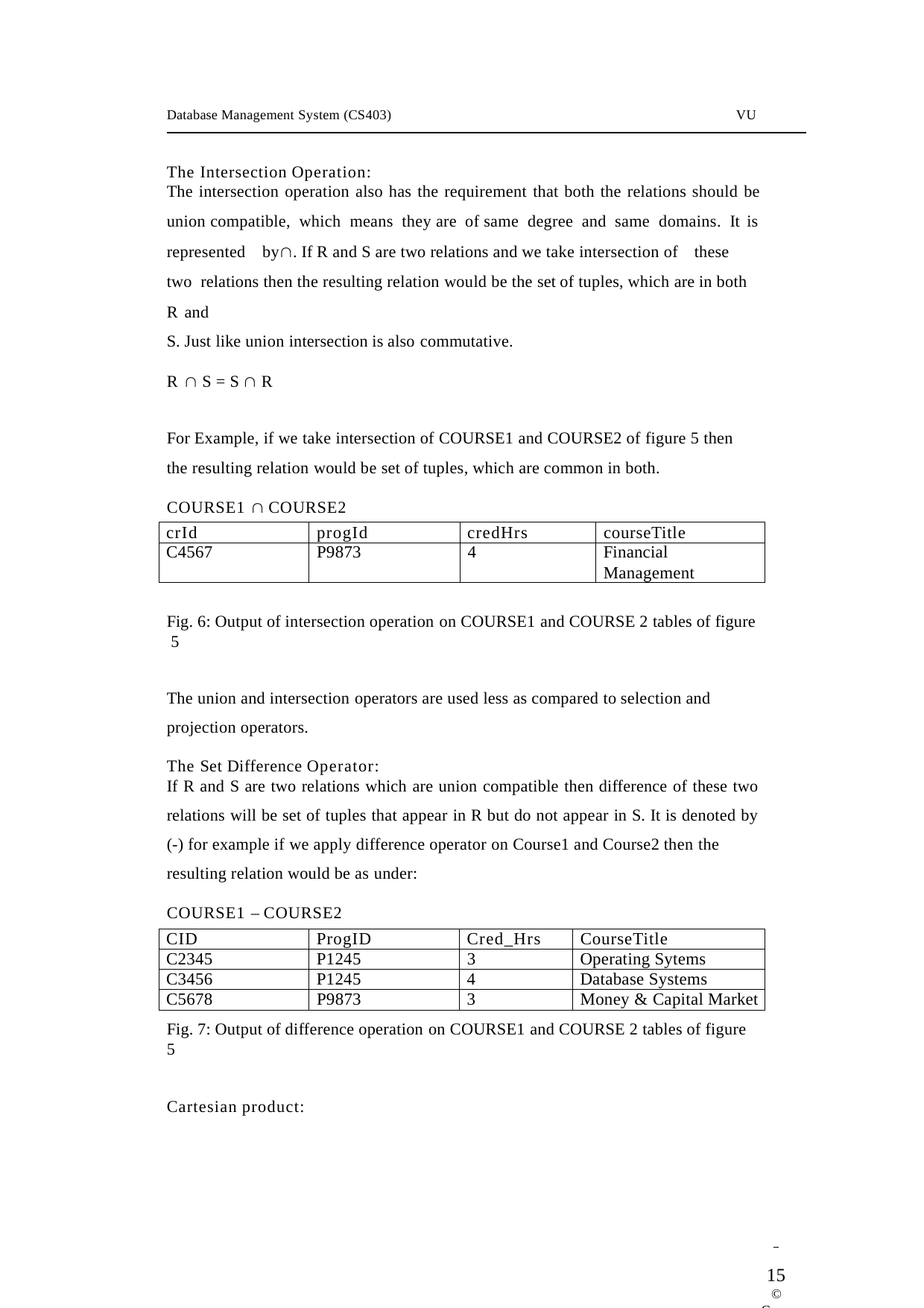

Database Management System (CS403)
VU

The Intersection Operation:
The intersection operation also has the requirement that both the relations should be
union compatible,  which  means  they are  of same  degree  and  same  domains.  It is
represented	by∩. If R and S are two relations and we take intersection of   these two  relations then the resulting relation would be the set of tuples, which are in both R and
S. Just like union intersection is also commutative.

R ∩ S = S ∩ R

For Example, if we take intersection of COURSE1 and COURSE2 of figure 5 then  the resulting relation would be set of tuples, which are common in both.

COURSE1 ∩ COURSE2
| crId | progId | credHrs | courseTitle |
| --- | --- | --- | --- |
| C4567 | P9873 | 4 | Financial Management |
Fig. 6: Output of intersection operation on COURSE1 and COURSE 2 tables of figure  5

The union and intersection operators are used less as compared to selection and  projection operators.

The Set Difference Operator:
If R and S are two relations which are union compatible then difference of these two
relations will be set of tuples that appear in R but do not appear in S. It is denoted by
(-) for example if we apply difference operator on Course1 and Course2 then the  resulting relation would be as under:

COURSE1 – COURSE2
| CID | ProgID | Cred\_Hrs | CourseTitle |
| --- | --- | --- | --- |
| C2345 | P1245 | 3 | Operating Sytems |
| C3456 | P1245 | 4 | Database Systems |
| C5678 | P9873 | 3 | Money & Capital Market |
Fig. 7: Output of difference operation on COURSE1 and COURSE 2 tables of figure  5

Cartesian product:
 	15
© Copyright Virtual University of Pakistan